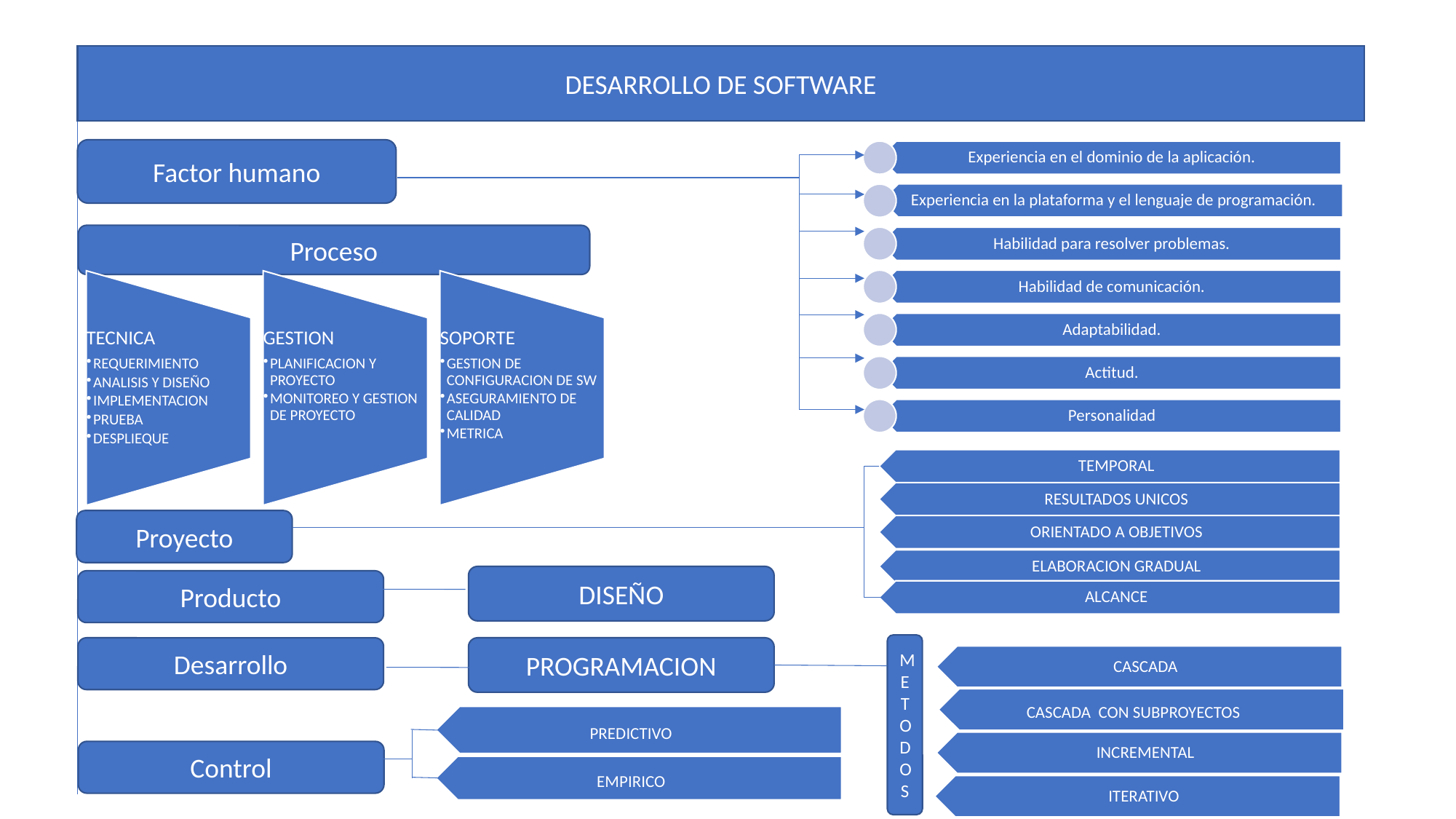

DESARROLLO DE SOFTWARE
Factor humano
Experiencia en el dominio de la aplicación.
Experiencia en la plataforma y el lenguaje de programación.
Habilidad para resolver problemas.
Habilidad de comunicación.
Adaptabilidad.
Actitud.
Personalidad
Proceso
TECNICA
REQUERIMIENTO
ANALISIS Y DISEÑO
IMPLEMENTACION
PRUEBA
DESPLIEQUE
GESTION
PLANIFICACION Y PROYECTO
MONITOREO Y GESTION DE PROYECTO
SOPORTE
GESTION DE CONFIGURACION DE SW
ASEGURAMIENTO DE CALIDAD
METRICA

TEMPORAL

RESULTADOS UNICOS
Proyecto

ORIENTADO A OBJETIVOS

ELABORACION GRADUAL
DISEÑO
Producto

ALCANCE
METODOS
Desarrollo
PROGRAMACION

CASCADA

CASCADA  CON SUBPROYECTOS

PREDICTIVO

INCREMENTAL
Control

EMPIRICO

ITERATIVO